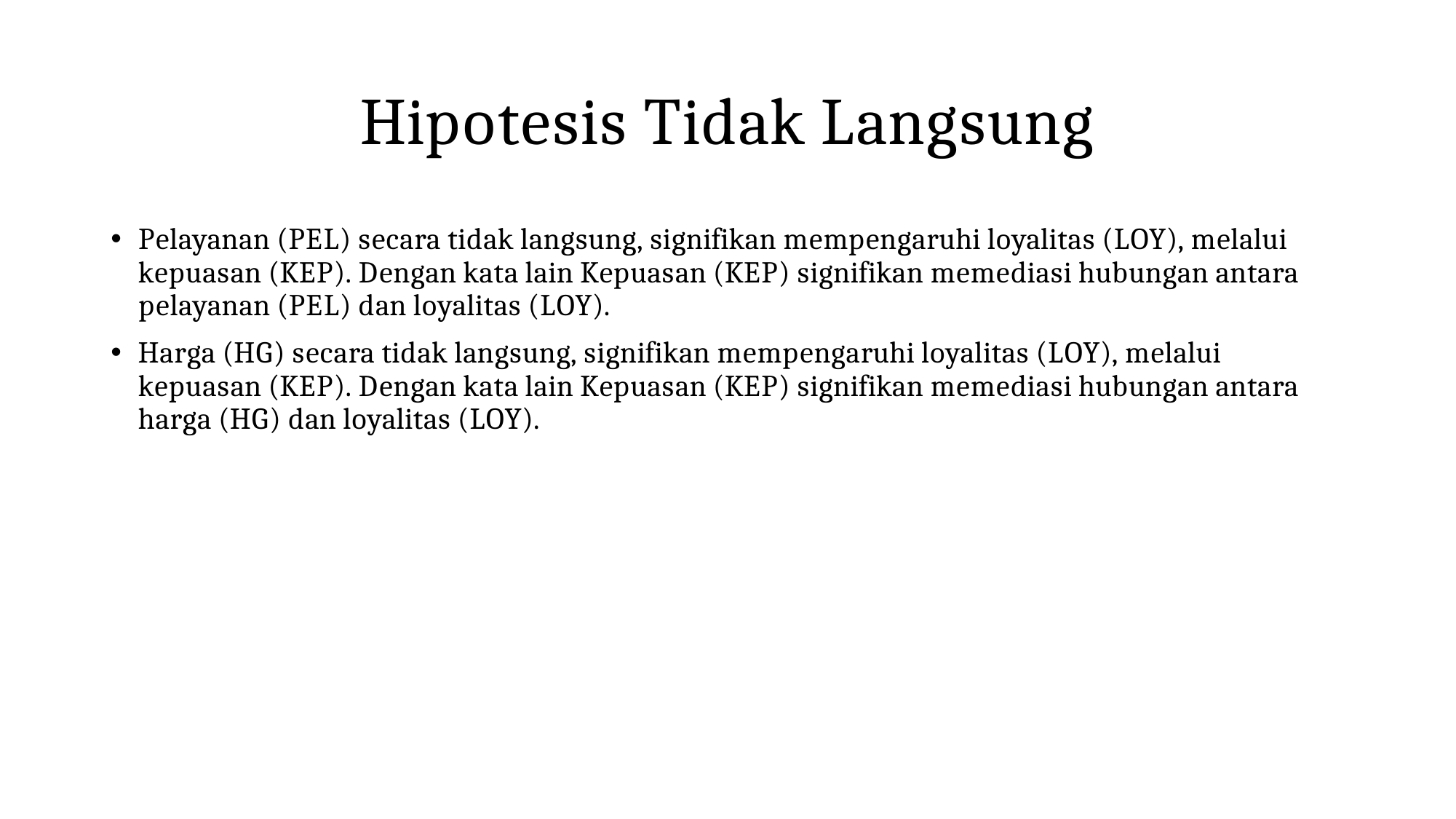

# Hipotesis Tidak Langsung
Pelayanan (PEL) secara tidak langsung, signifikan mempengaruhi loyalitas (LOY), melalui kepuasan (KEP). Dengan kata lain Kepuasan (KEP) signifikan memediasi hubungan antara pelayanan (PEL) dan loyalitas (LOY).
Harga (HG) secara tidak langsung, signifikan mempengaruhi loyalitas (LOY), melalui kepuasan (KEP). Dengan kata lain Kepuasan (KEP) signifikan memediasi hubungan antara harga (HG) dan loyalitas (LOY).